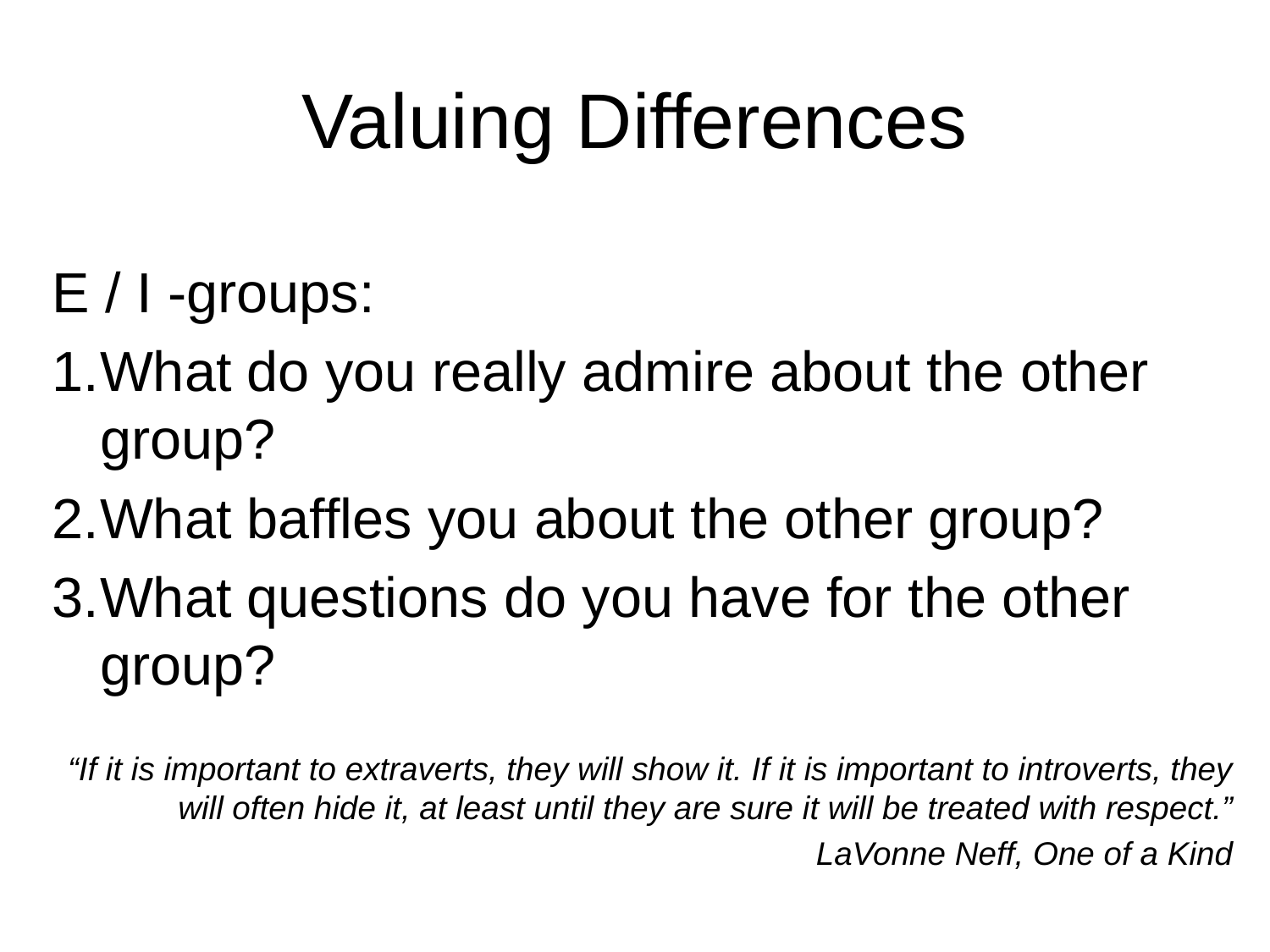

# Valuing Differences
E / I -groups:
What do you really admire about the other group?
What baffles you about the other group?
What questions do you have for the other group?

“If it is important to extraverts, they will show it. If it is important to introverts, they will often hide it, at least until they are sure it will be treated with respect.”
LaVonne Neff, One of a Kind